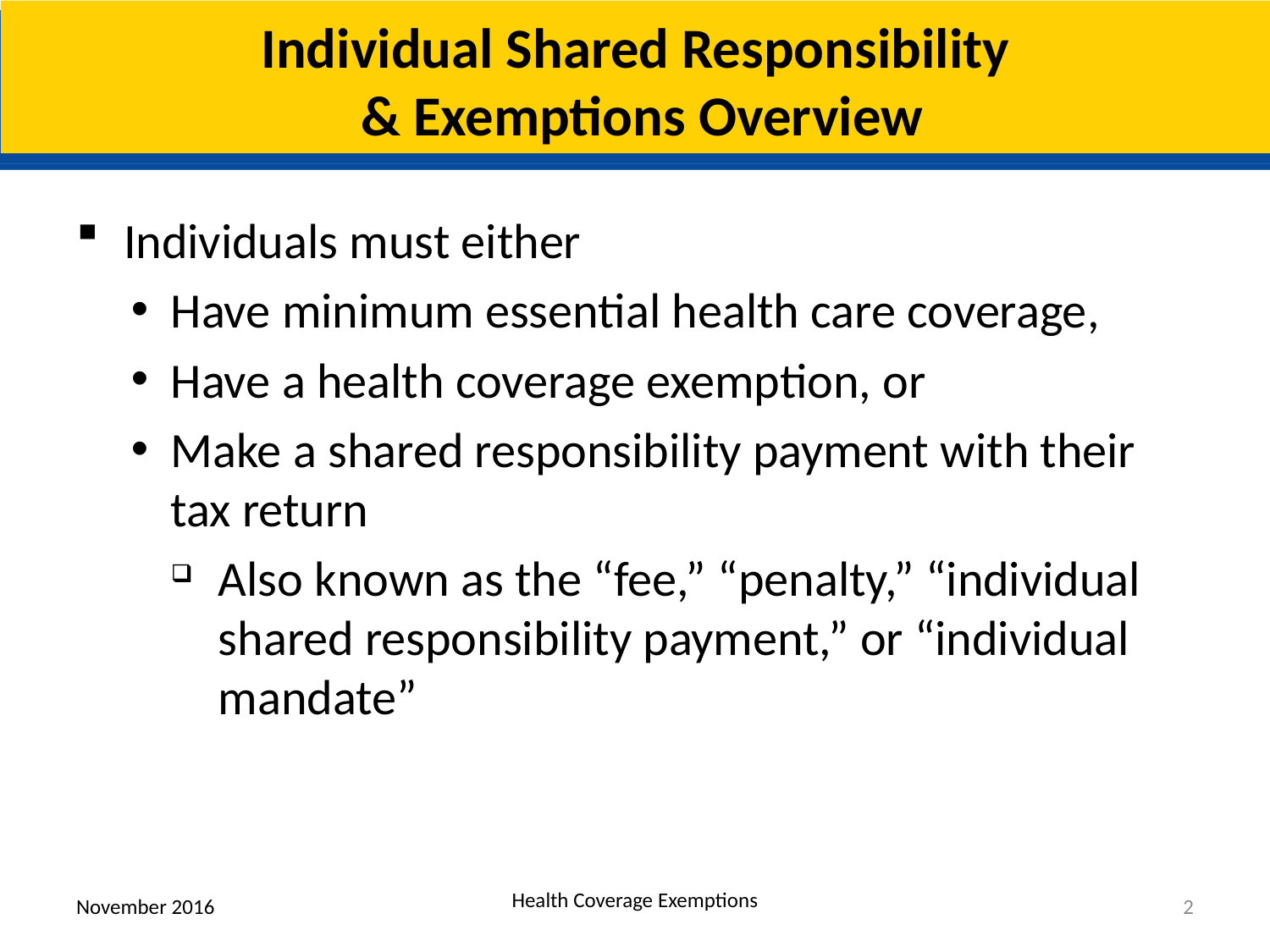

# Individual Shared Responsibility & Exemptions Overview
Individuals must either
Have minimum essential health care coverage,
Have a health coverage exemption, or
Make a shared responsibility payment with their tax return
Also known as the “fee,” “penalty,” “individual shared responsibility payment,” or “individual mandate”

November 2016
Health Coverage Exemptions
2